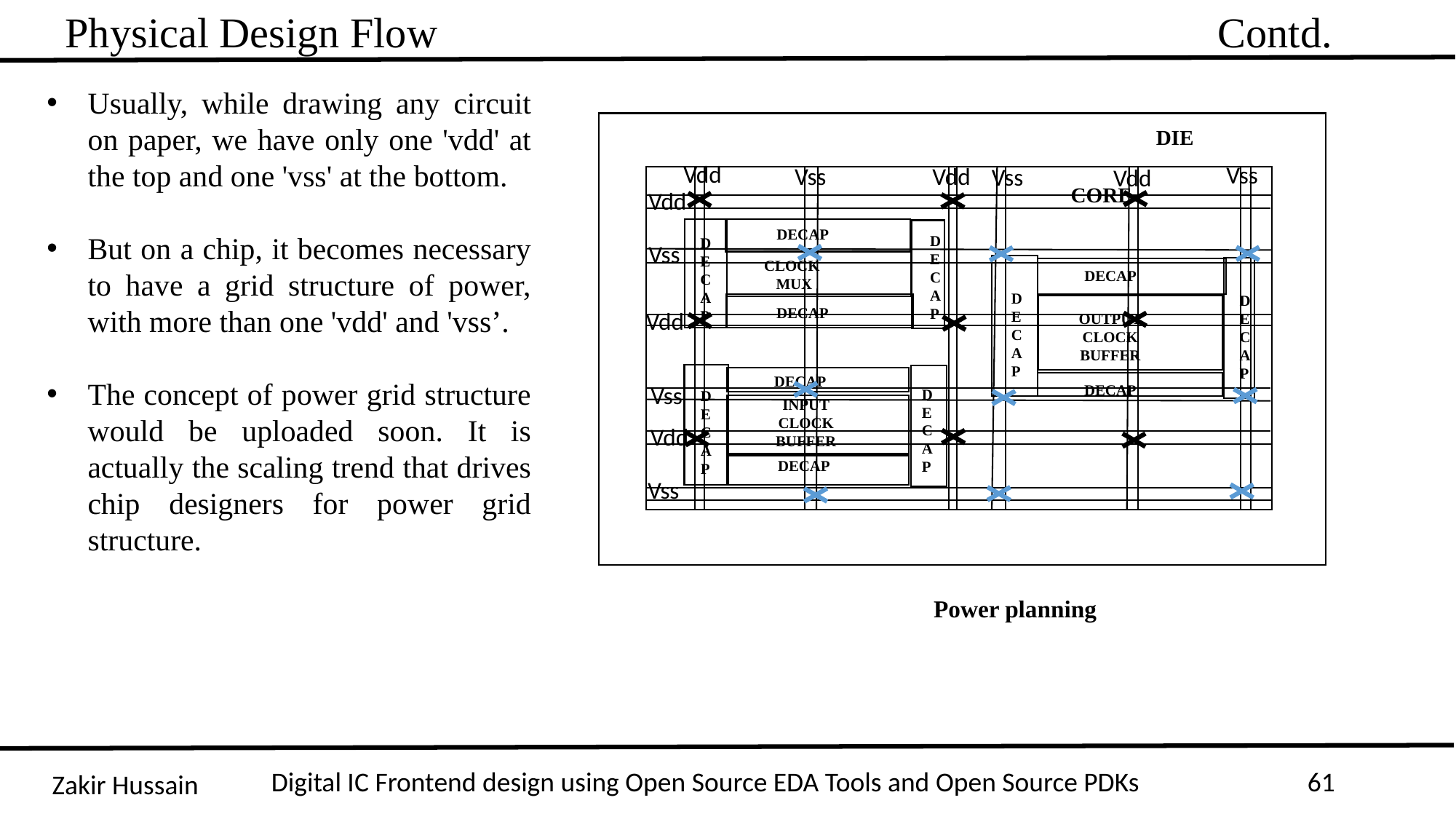

Physical Design Flow                                                                          Contd.
Usually, while drawing any circuit on paper, we have only one 'vdd' at the top and one 'vss' at the bottom.

But on a chip, it becomes necessary to have a grid structure of power, with more than one 'vdd' and 'vss’.

The concept of power grid structure would be uploaded soon. It is actually the scaling trend that drives chip designers for power grid structure.

DIE

CORE

D
E
C
A
P

DECAP

D
E
C
A
P

CLOCK
MUX

DECAP
D
E
C
A
P

D
E
C
A
P
DECAP
OUTPUT
CLOCK
BUFFER

D
E
C
A
P

DECAP

DECAP
D
E
C
A
P
INPUT
CLOCK
BUFFER

DECAP

Power planning
Vdd
Vss
Vdd
Vss
Vss
Vdd
Vdd
Vss
Vdd
Vss
Vdd
Vss
Digital IC Frontend design using Open Source EDA Tools and Open Source PDKs
61
Zakir Hussain